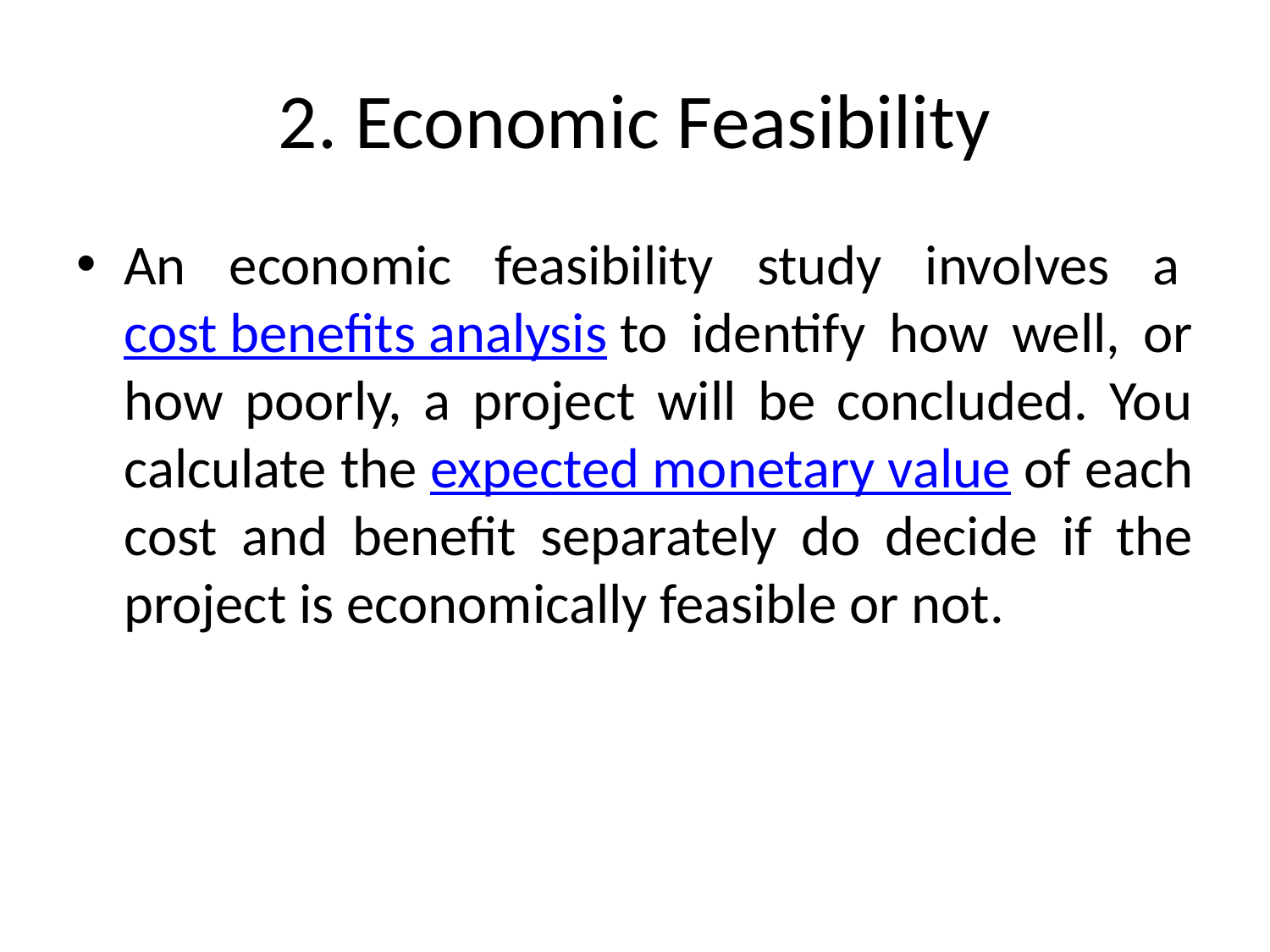

# 2. Economic Feasibility
An economic feasibility study involves a cost benefits analysis to identify how well, or how poorly, a project will be concluded. You calculate the expected monetary value of each cost and benefit separately do decide if the project is economically feasible or not.